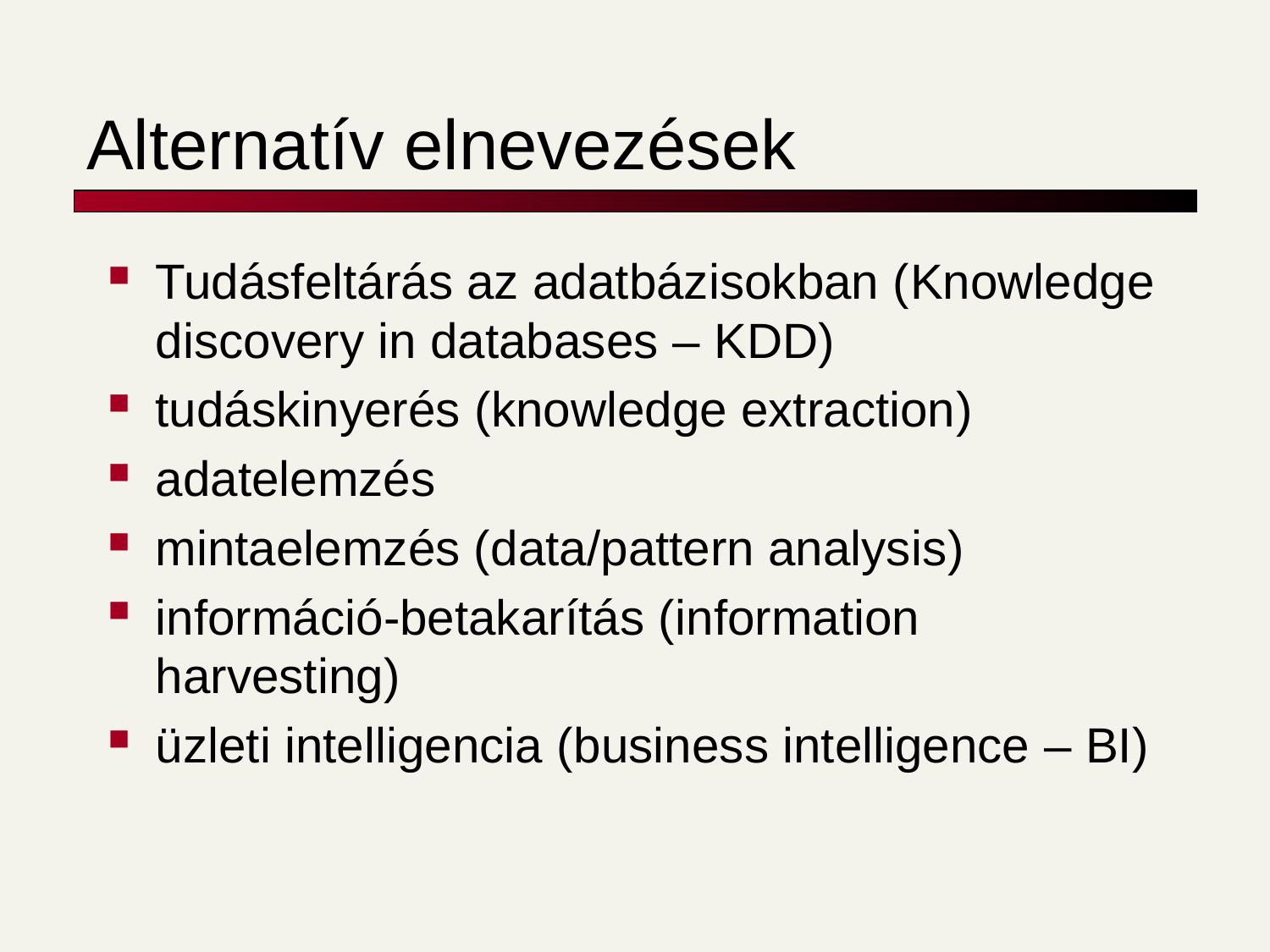

# Alternatív elnevezések
Tudásfeltárás az adatbázisokban (Knowledge discovery in databases – KDD)
tudáskinyerés (knowledge extraction)
adatelemzés
mintaelemzés (data/pattern analysis)
információ-betakarítás (information harvesting)
üzleti intelligencia (business intelligence – BI)